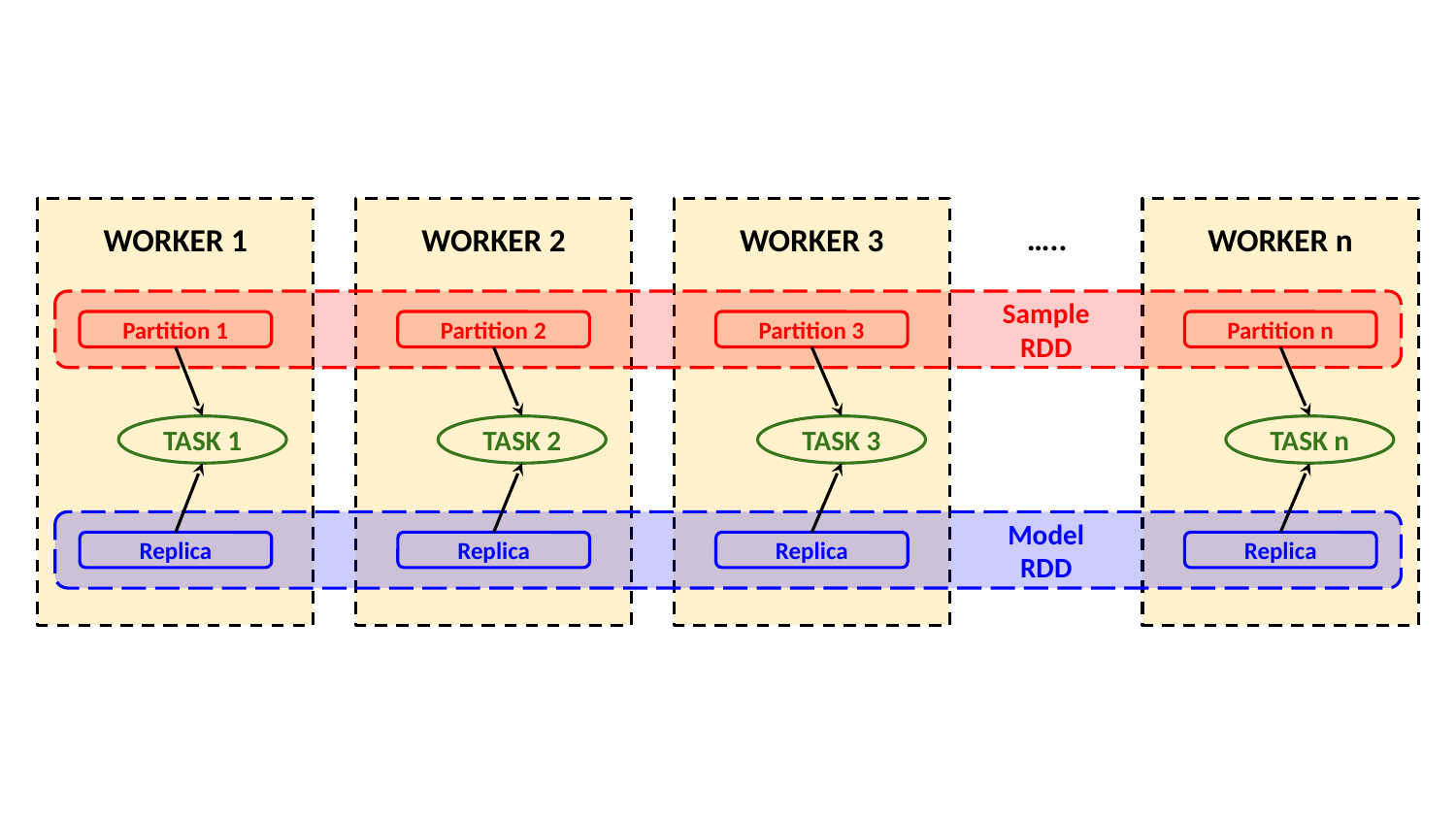

…..

WORKER 1
WORKER 2
WORKER 3
WORKER n

Sample
RDD
Partition 1
Partition 2
Partition 3
Partition n
TASK 1
TASK 2
TASK 3
TASK n

Model
RDD
Replica
Replica
Replica
Replica